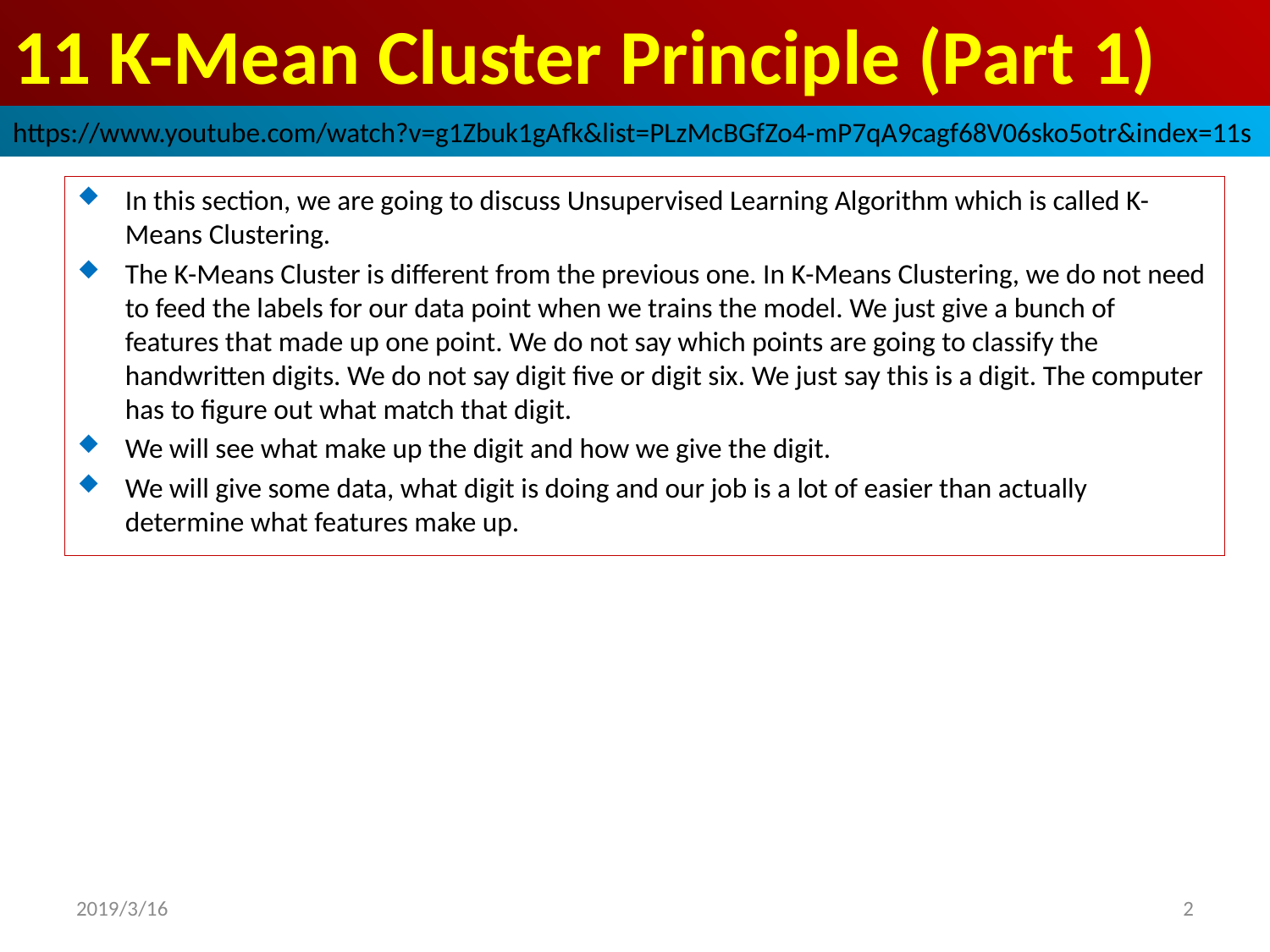

# 11 K-Mean Cluster Principle (Part 1)
https://www.youtube.com/watch?v=g1Zbuk1gAfk&list=PLzMcBGfZo4-mP7qA9cagf68V06sko5otr&index=11s
In this section, we are going to discuss Unsupervised Learning Algorithm which is called K-Means Clustering.
The K-Means Cluster is different from the previous one. In K-Means Clustering, we do not need to feed the labels for our data point when we trains the model. We just give a bunch of features that made up one point. We do not say which points are going to classify the handwritten digits. We do not say digit five or digit six. We just say this is a digit. The computer has to figure out what match that digit.
We will see what make up the digit and how we give the digit.
We will give some data, what digit is doing and our job is a lot of easier than actually determine what features make up.
2019/3/16
2